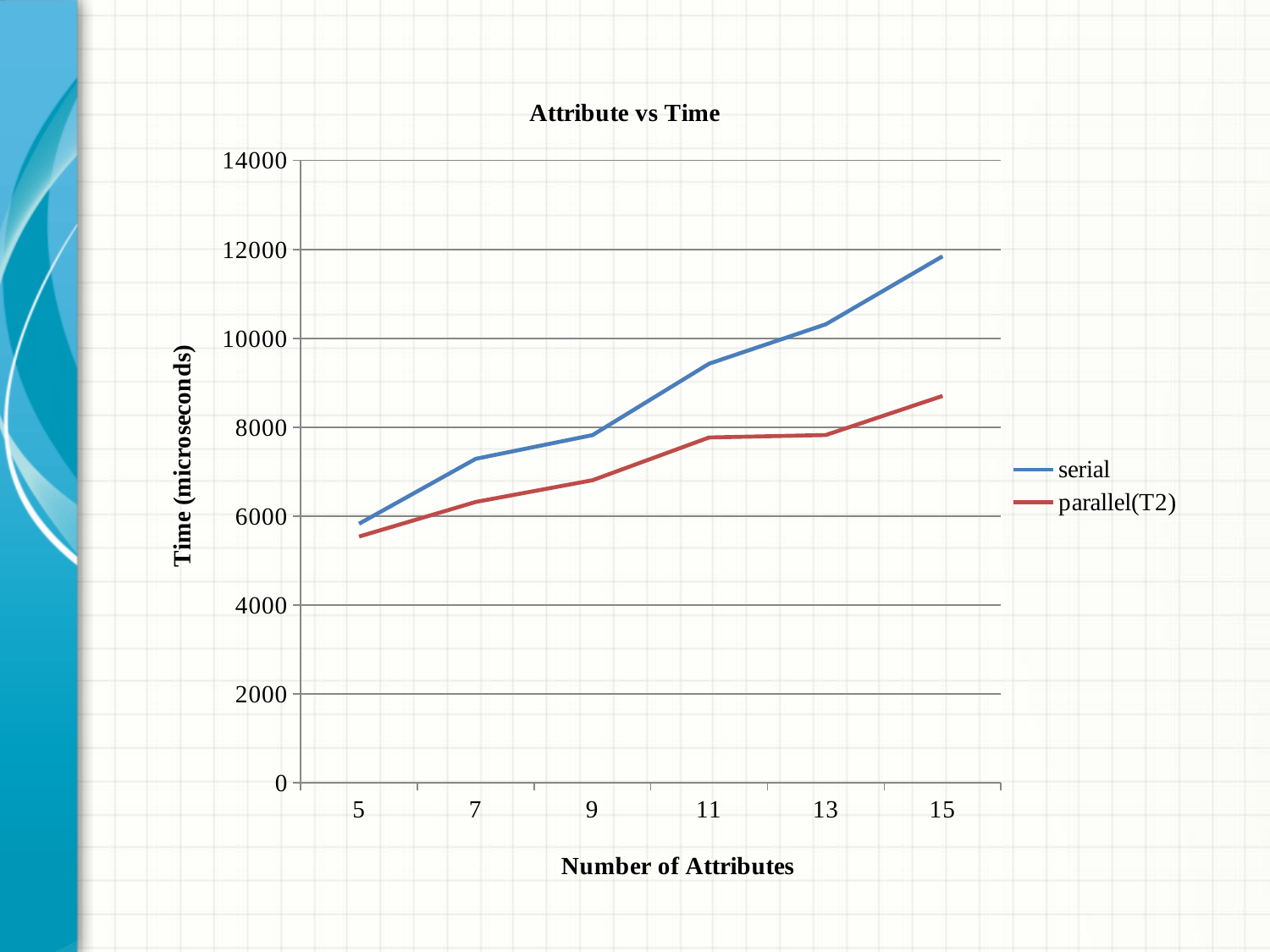

#

### Chart: Attribute vs Time

| Category | serial | parallel(T2) |
|---|---|---|
| 5 | 5828.0 | 5540.0 |
| 7 | 7291.0 | 6319.0 |
| 9 | 7823.0 | 6808.0 |
| 11 | 9431.0 | 7770.0 |
| 13 | 10316.0 | 7825.0 |
| 15 | 11846.0 | 8704.0 |